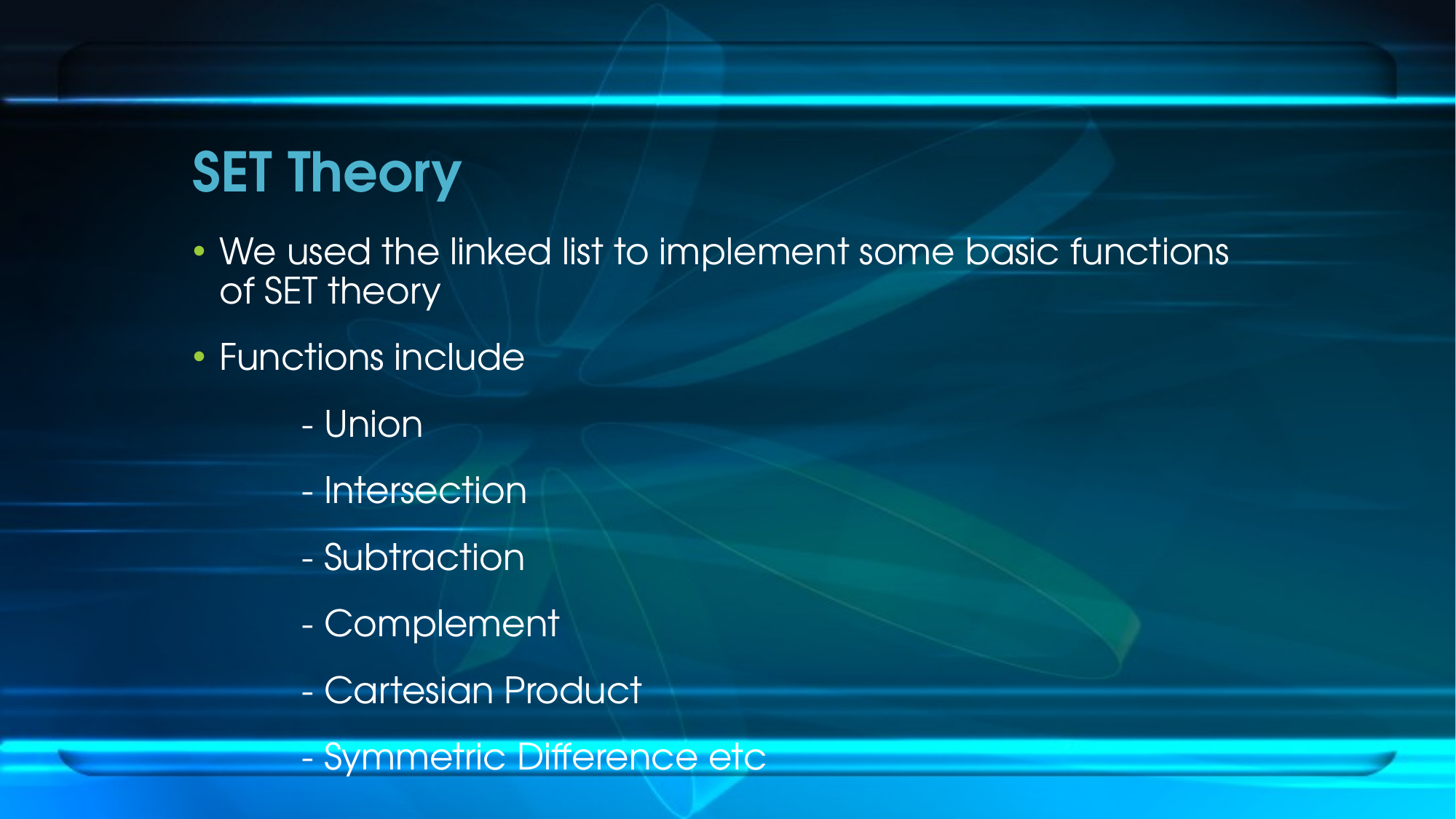

# SET Theory
We used the linked list to implement some basic functions of SET theory
Functions include
	- Union
	- Intersection
	- Subtraction
	- Complement
	- Cartesian Product
	- Symmetric Difference etc